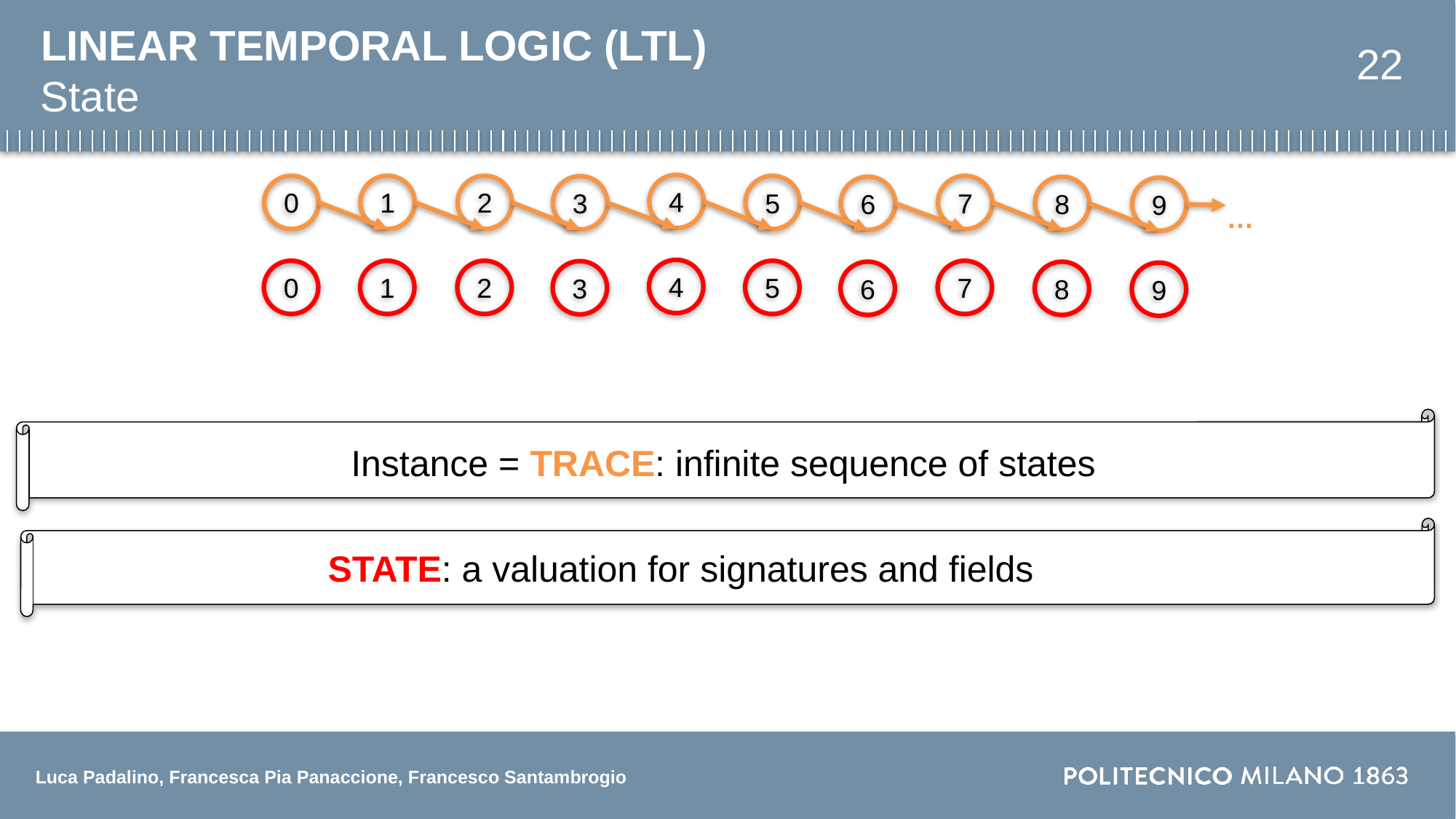

# LINEAR TEMPORAL LOGIC (LTL)
22
State
4
0
1
2
5
7
3
6
8
9
…

4
0
1
2
5
7
3
6
8
9

Instance = TRACE: infinite sequence of states

STATE: a valuation for signatures and fields explore